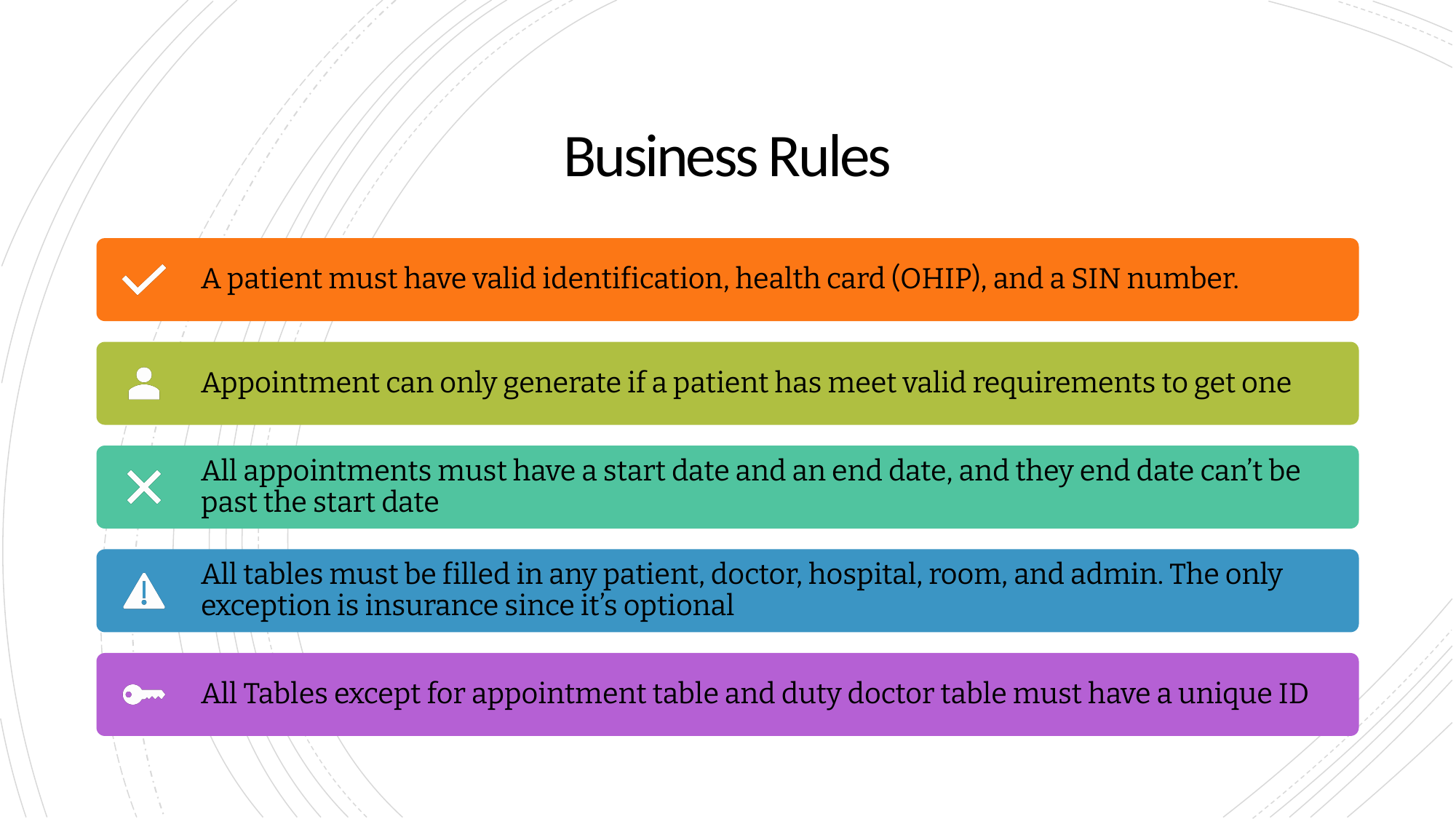

# Business Rules
A patient must have valid identification, health card (OHIP), and a SIN number.
Appointment can only generate if a patient has meet valid requirements to get one
All appointments must have a start date and an end date, and they end date can’t be past the start date
All tables must be filled in any patient, doctor, hospital, room, and admin. The only exception is insurance since it’s optional
All Tables except for appointment table and duty doctor table must have a unique ID